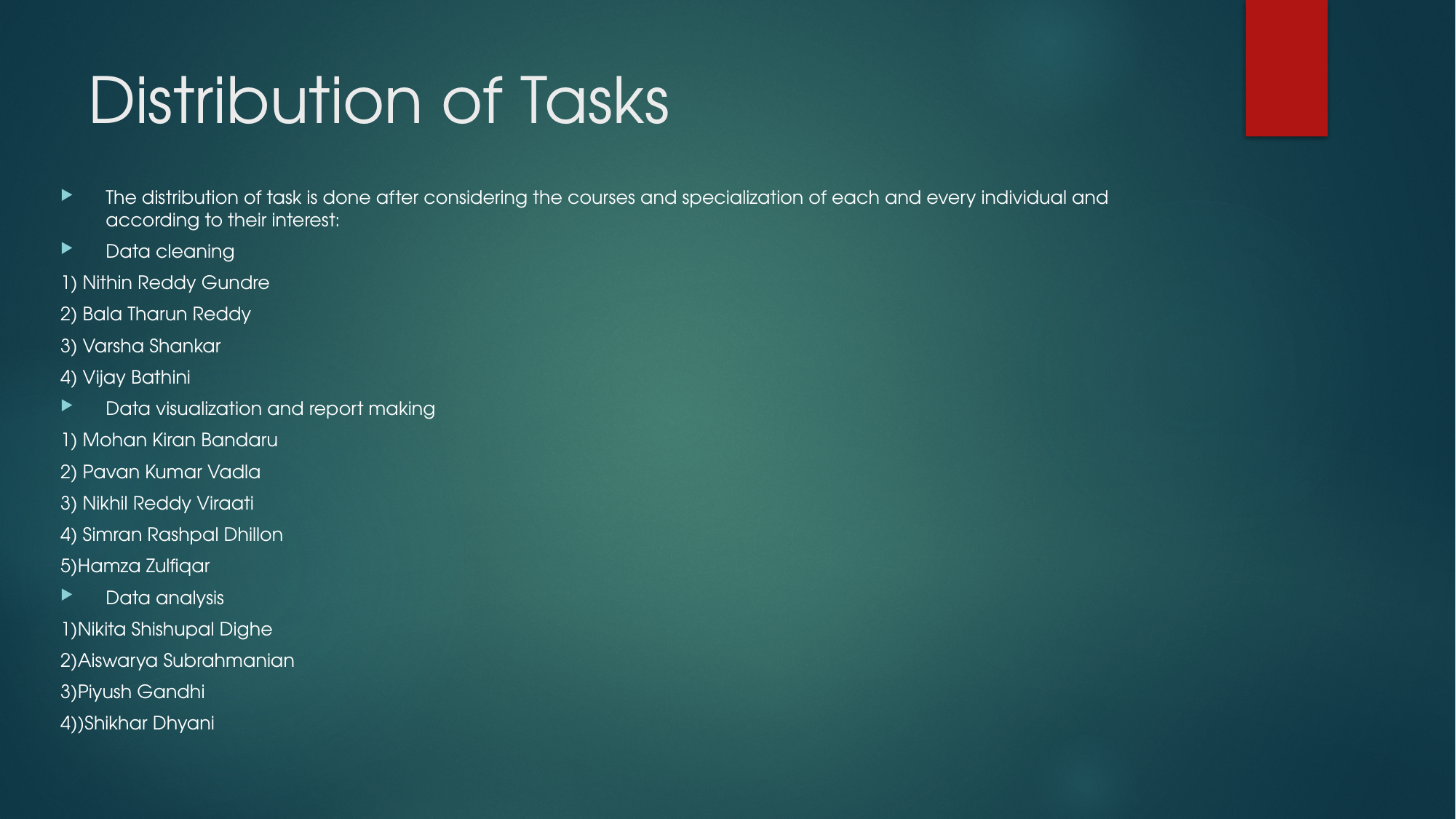

# Distribution of Tasks
The distribution of task is done after considering the courses and specialization of each and every individual and according to their interest:
Data cleaning
1) Nithin Reddy Gundre
2) Bala Tharun Reddy
3) Varsha Shankar
4) Vijay Bathini
Data visualization and report making
1) Mohan Kiran Bandaru
2) Pavan Kumar Vadla
3) Nikhil Reddy Viraati
4) Simran Rashpal Dhillon
5)Hamza Zulfiqar
Data analysis
1)Nikita Shishupal Dighe
2)Aiswarya Subrahmanian
3)Piyush Gandhi
4))Shikhar Dhyani